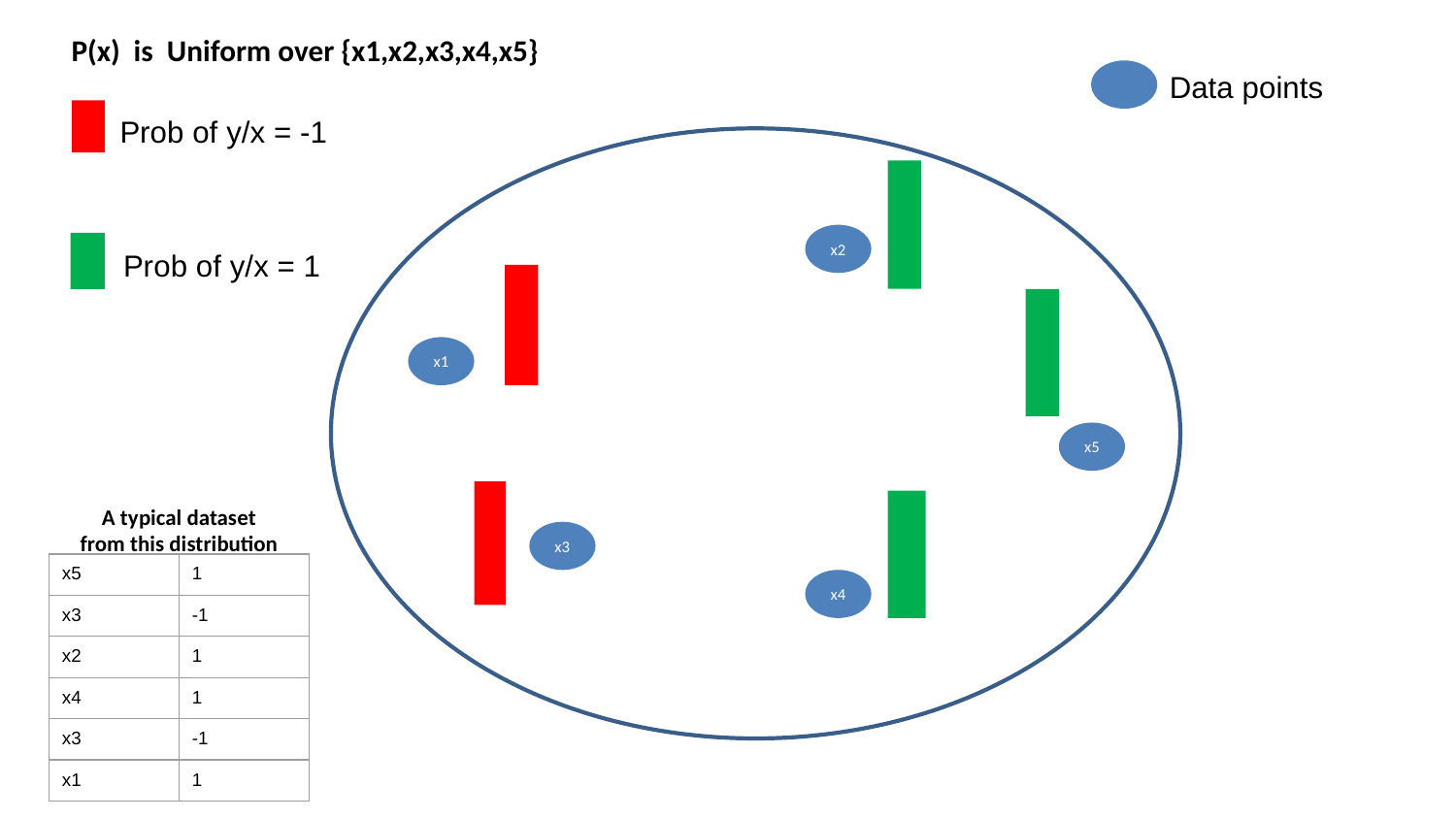

P(x)  is  Uniform over {x1,x2,x3,x4,x5}

Data points

Prob of y/x = -1

Prob of y/x = 1

x2

x1
x5

A typical dataset
from this distribution

x3
| x5 | 1 |
| --- | --- |
| x3 | -1 |
| x2 | 1 |
| x4 | 1 |
| x3 | -1 |
| x1 | 1 |
x4